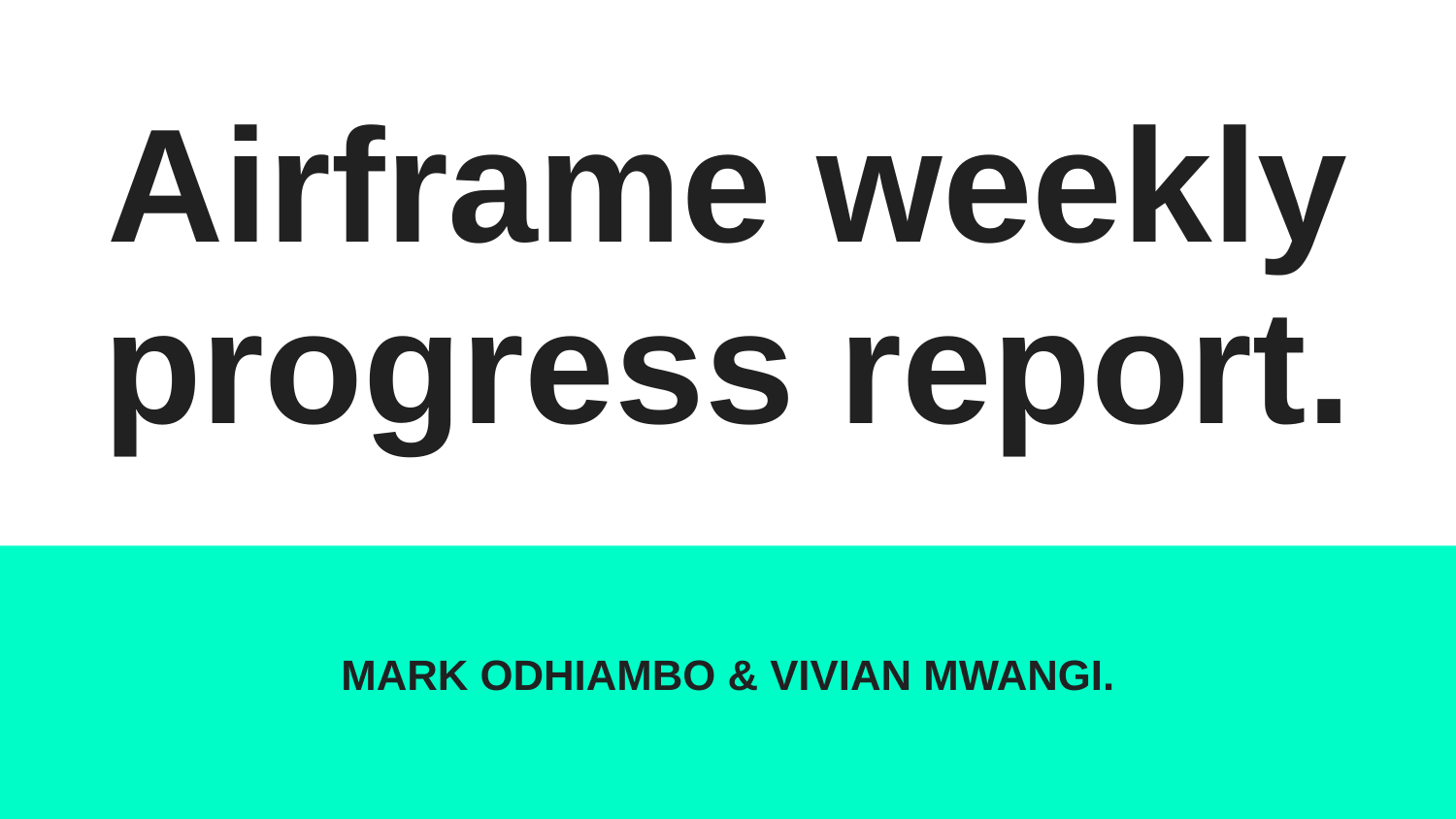

# Airframe weekly progress report.
MARK ODHIAMBO & VIVIAN MWANGI.